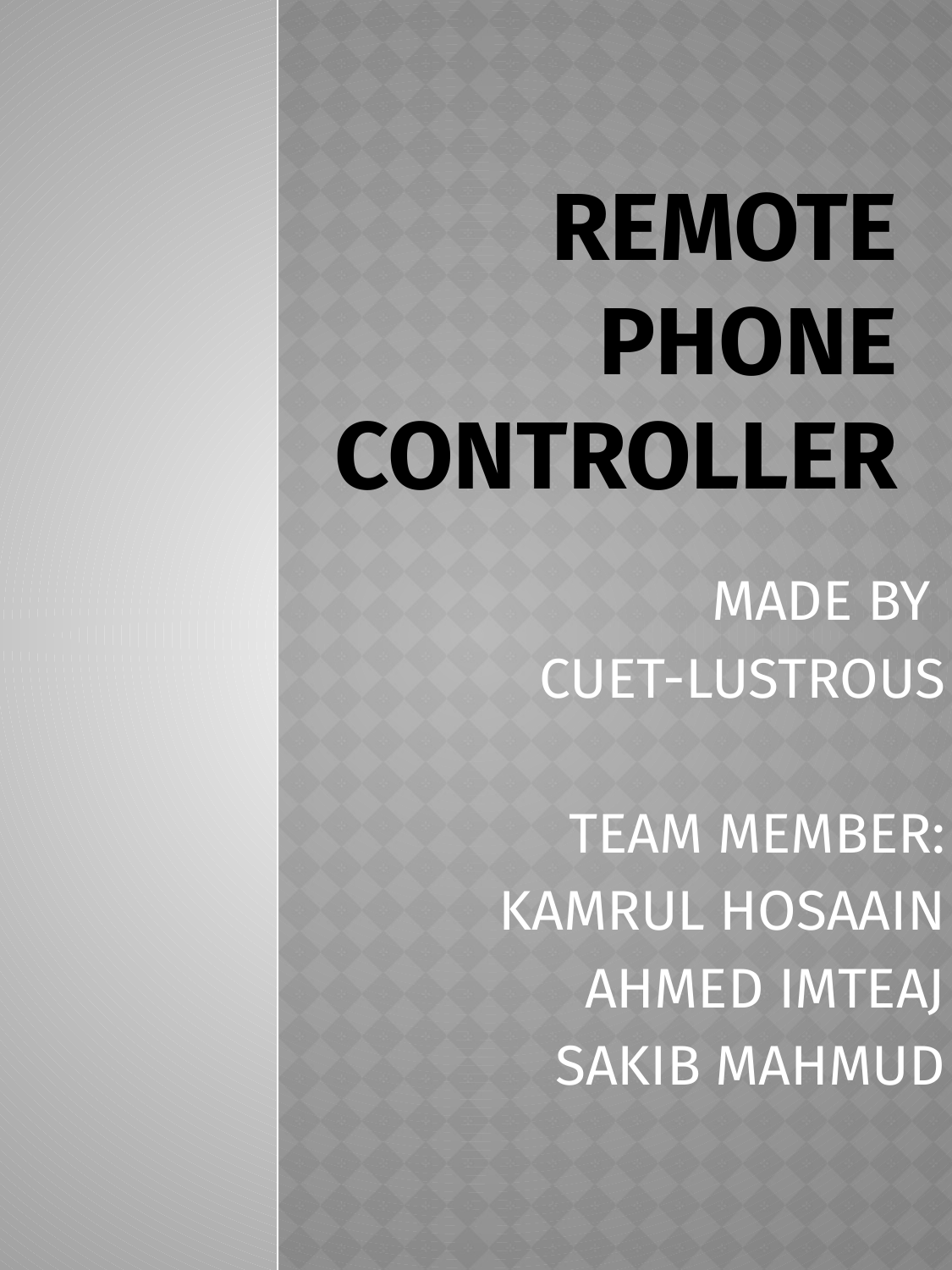

# REMOTE PHONE CONTROLLER
 MADE BY
CUET-LUSTROUS

TEAM MEMBER:
KAMRUL HOSAAIN
AHMED IMTEAJ
SAKIB MAHMUD